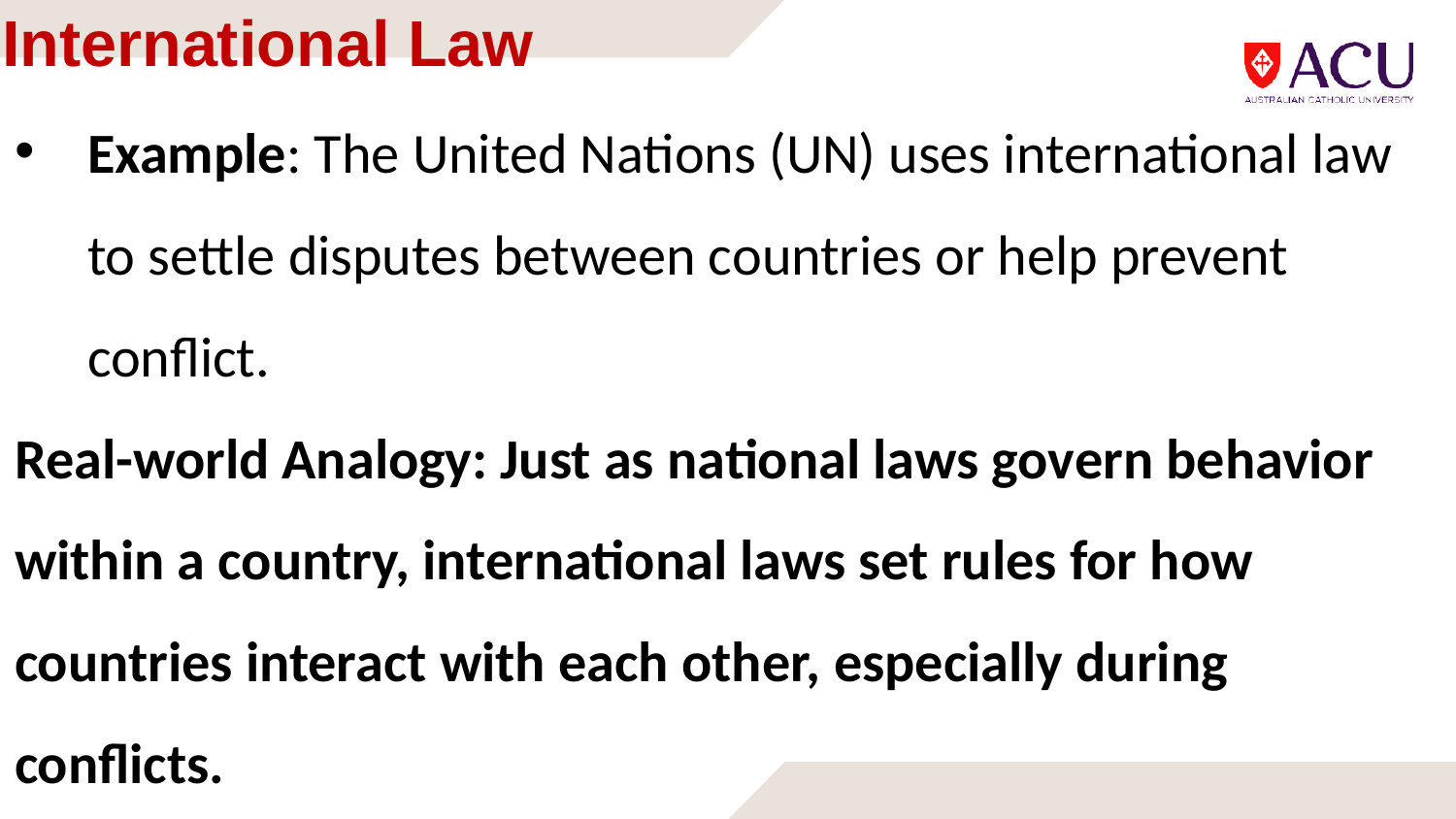

# International Law
Example: The United Nations (UN) uses international law to settle disputes between countries or help prevent conflict.
Real-world Analogy: Just as national laws govern behavior within a country, international laws set rules for how countries interact with each other, especially during conflicts.